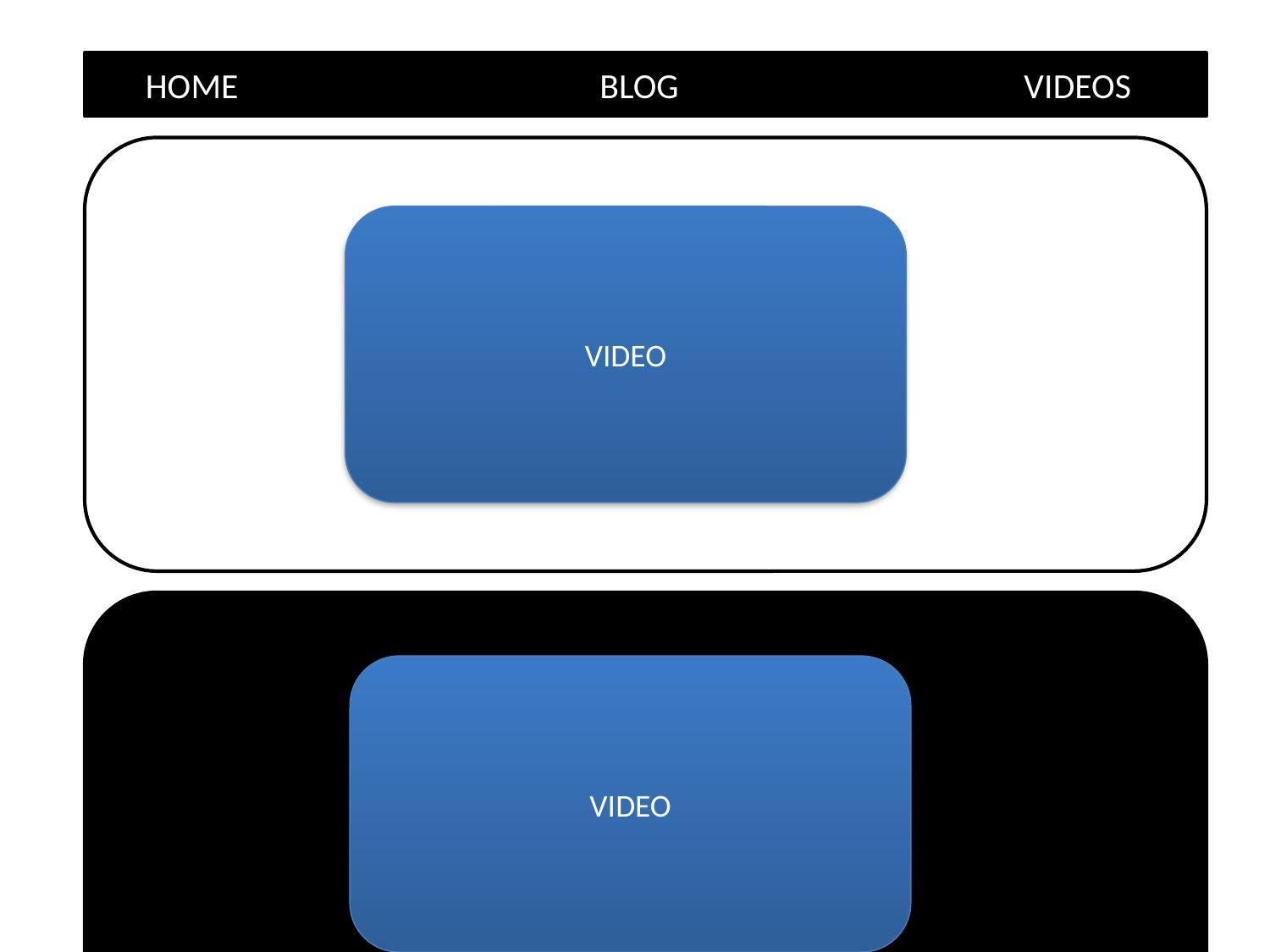

HOME                                             BLOG                                           VIDEOS
VIDEO
VIDEO
VIDEO
VIDEO